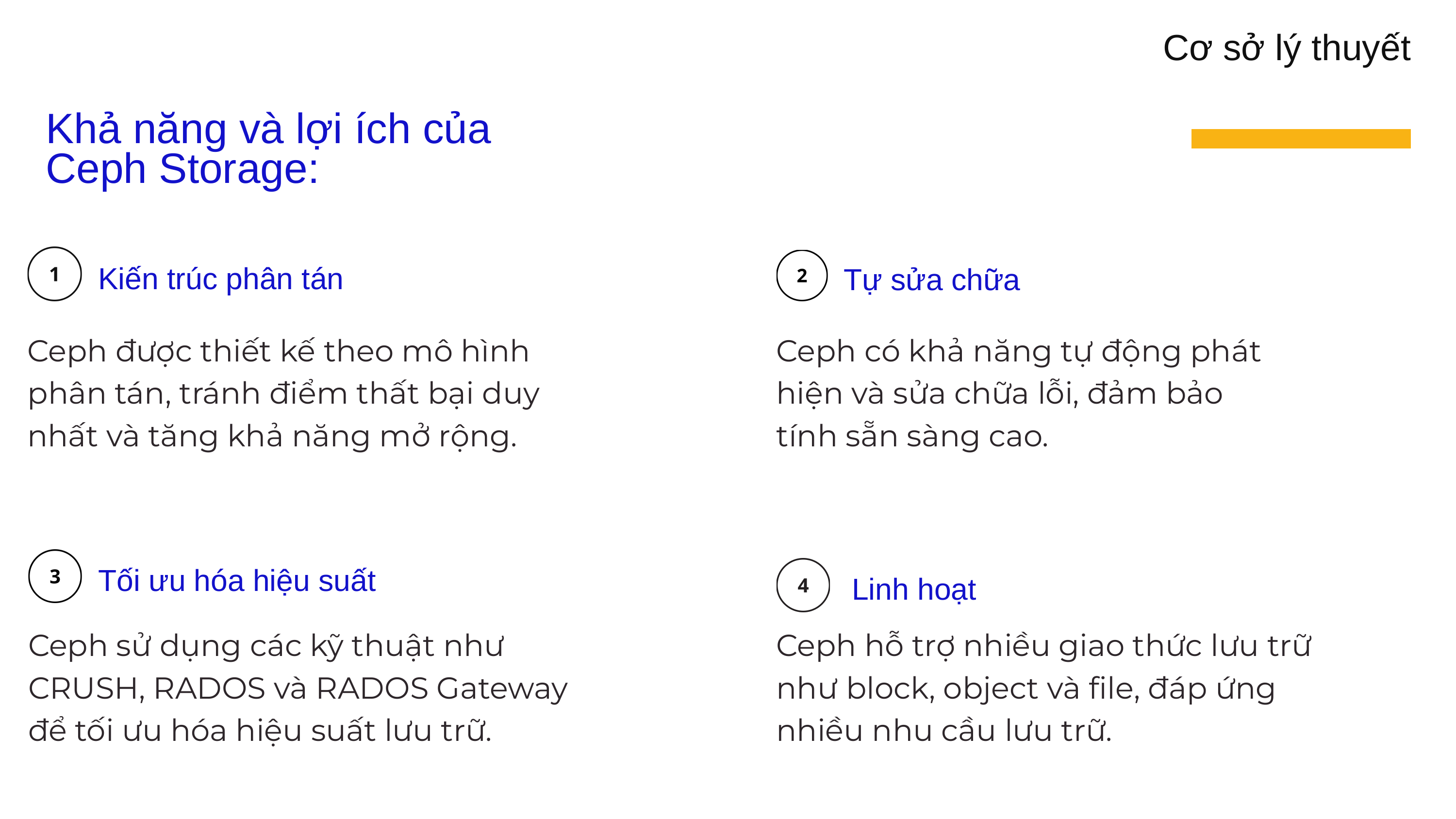

Cơ sở lý thuyết
Khả năng và lợi ích của Ceph Storage:

Kiến trúc phân tán
Tự sửa chữa
Ceph được thiết kế theo mô hình phân tán, tránh điểm thất bại duy nhất và tăng khả năng mở rộng.

Ceph có khả năng tự động phát hiện và sửa chữa lỗi, đảm bảo tính sẵn sàng cao.

Tối ưu hóa hiệu suất

Linh hoạt
Ceph sử dụng các kỹ thuật như CRUSH, RADOS và RADOS Gateway để tối ưu hóa hiệu suất lưu trữ.

Ceph hỗ trợ nhiều giao thức lưu trữ như block, object và file, đáp ứng nhiều nhu cầu lưu trữ.